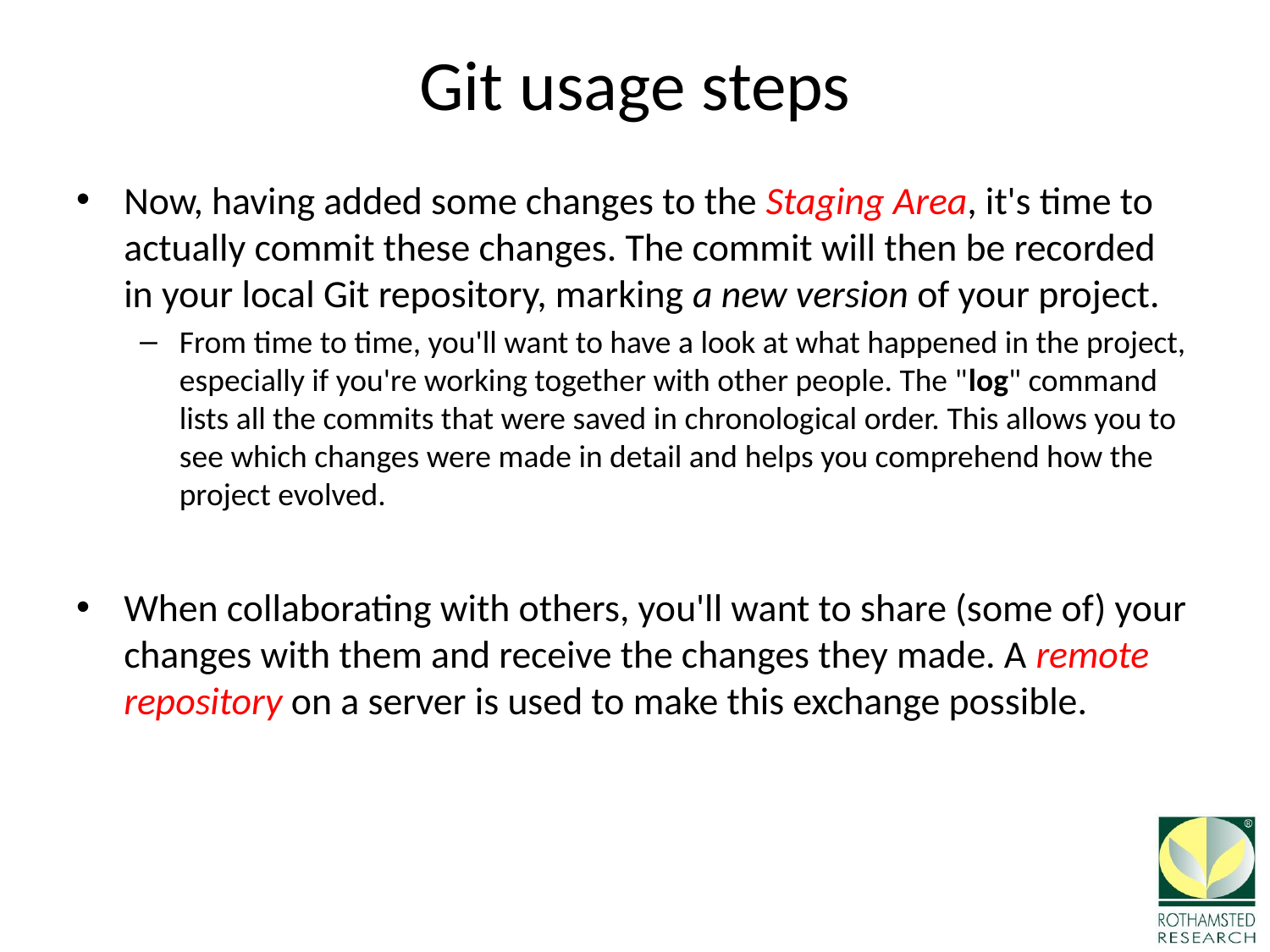

# Git usage steps
Now, having added some changes to the Staging Area, it's time to actually commit these changes. The commit will then be recorded in your local Git repository, marking a new version of your project.
From time to time, you'll want to have a look at what happened in the project, especially if you're working together with other people. The "log" command lists all the commits that were saved in chronological order. This allows you to see which changes were made in detail and helps you comprehend how the project evolved.

When collaborating with others, you'll want to share (some of) your changes with them and receive the changes they made. A remote repository on a server is used to make this exchange possible.